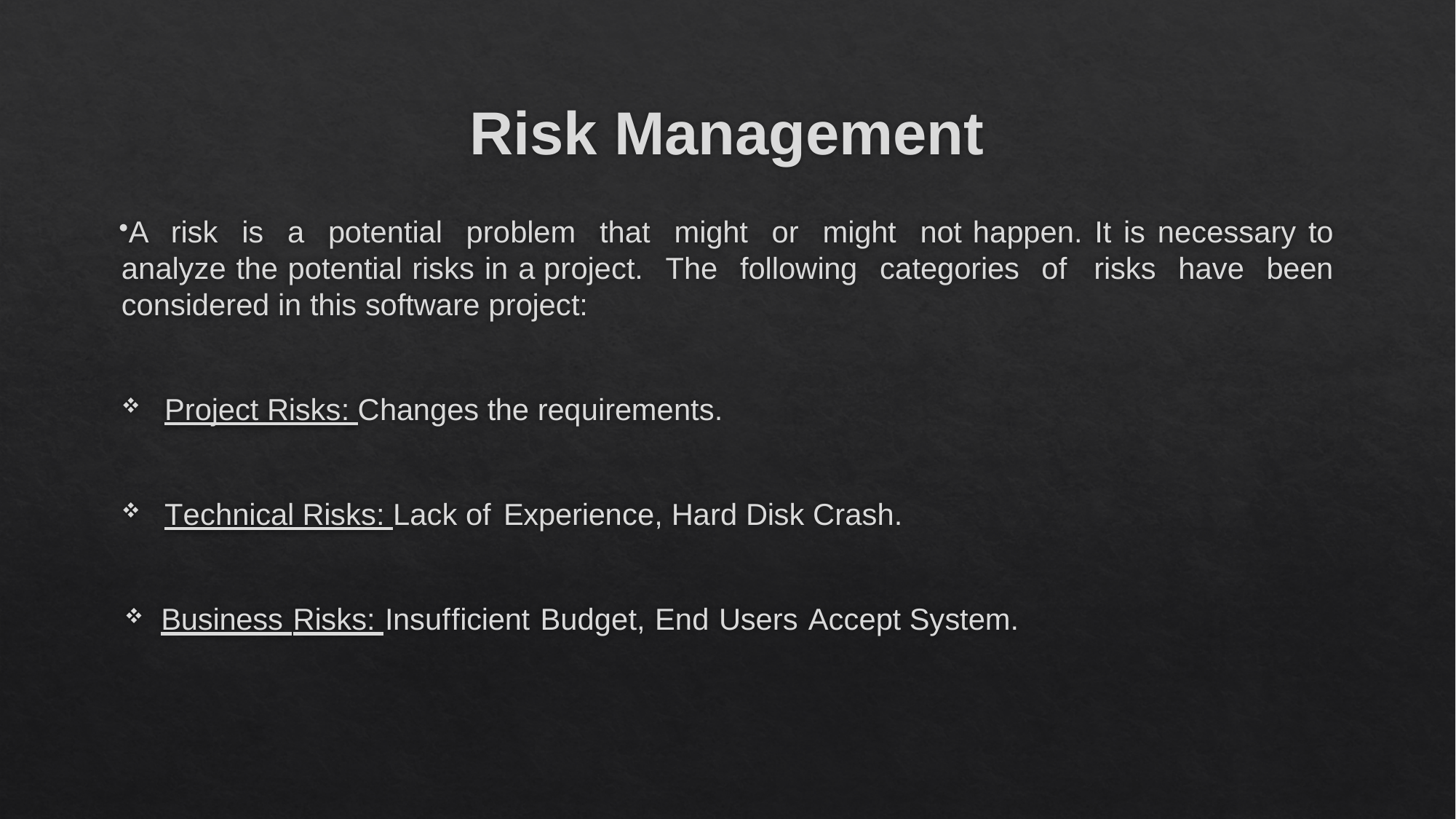

# Risk Management
A  risk  is  a  potential  problem  that  might  or  might  not happen. It is necessary to analyze the potential risks in a project.  The  following  categories  of   risks  have  been considered in this software project:

Project Risks: Changes the requirements.

Technical Risks: Lack of Experience, Hard Disk Crash.

Business Risks: Insufficient Budget, End Users Accept System.